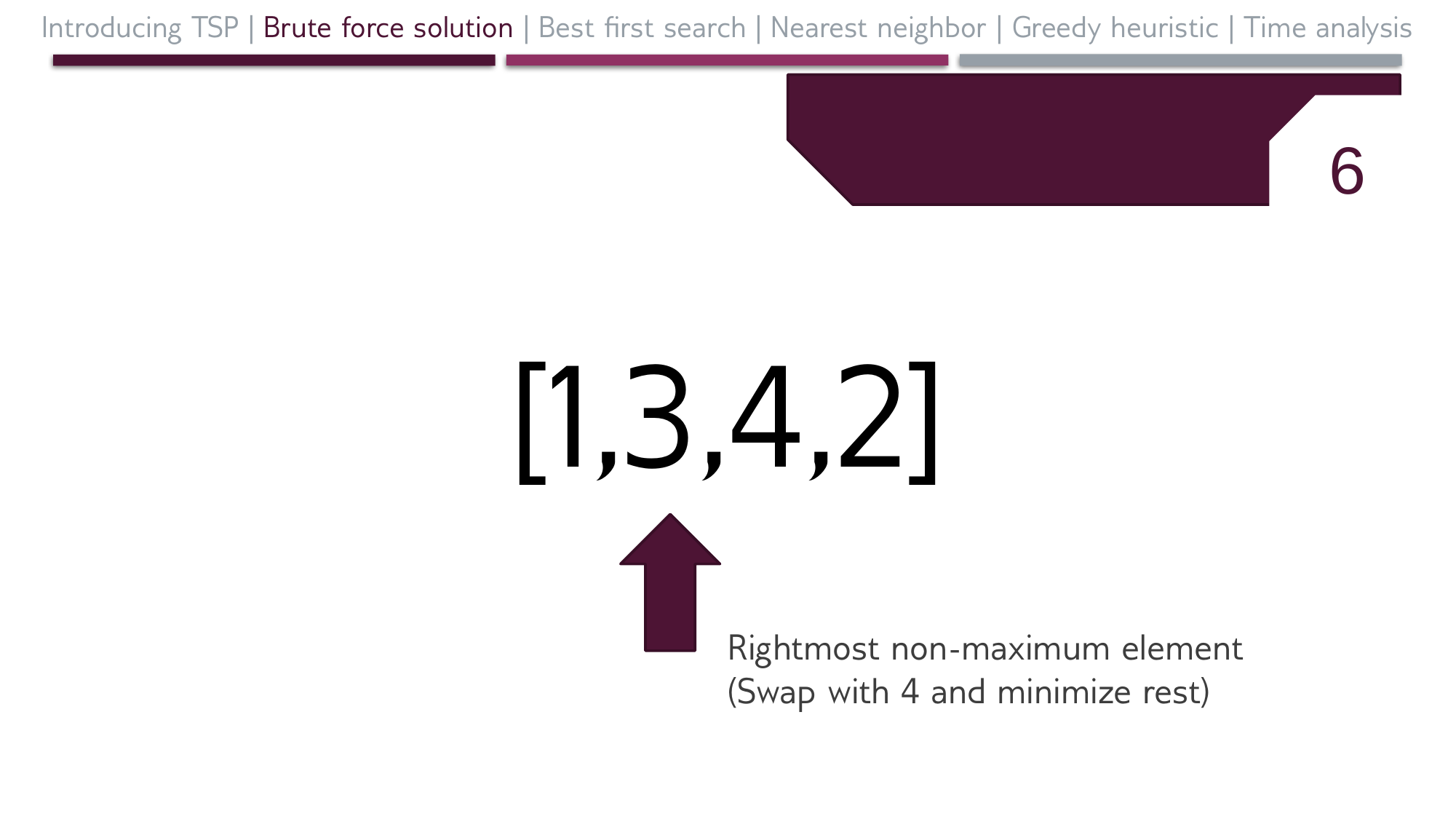

Introducing TSP | Brute force solution | Best first search | Nearest neighbor | Greedy heuristic | Time analysis

6
[1,3,4,2]

Rightmost non-maximum element
(Swap with 4 and minimize rest)